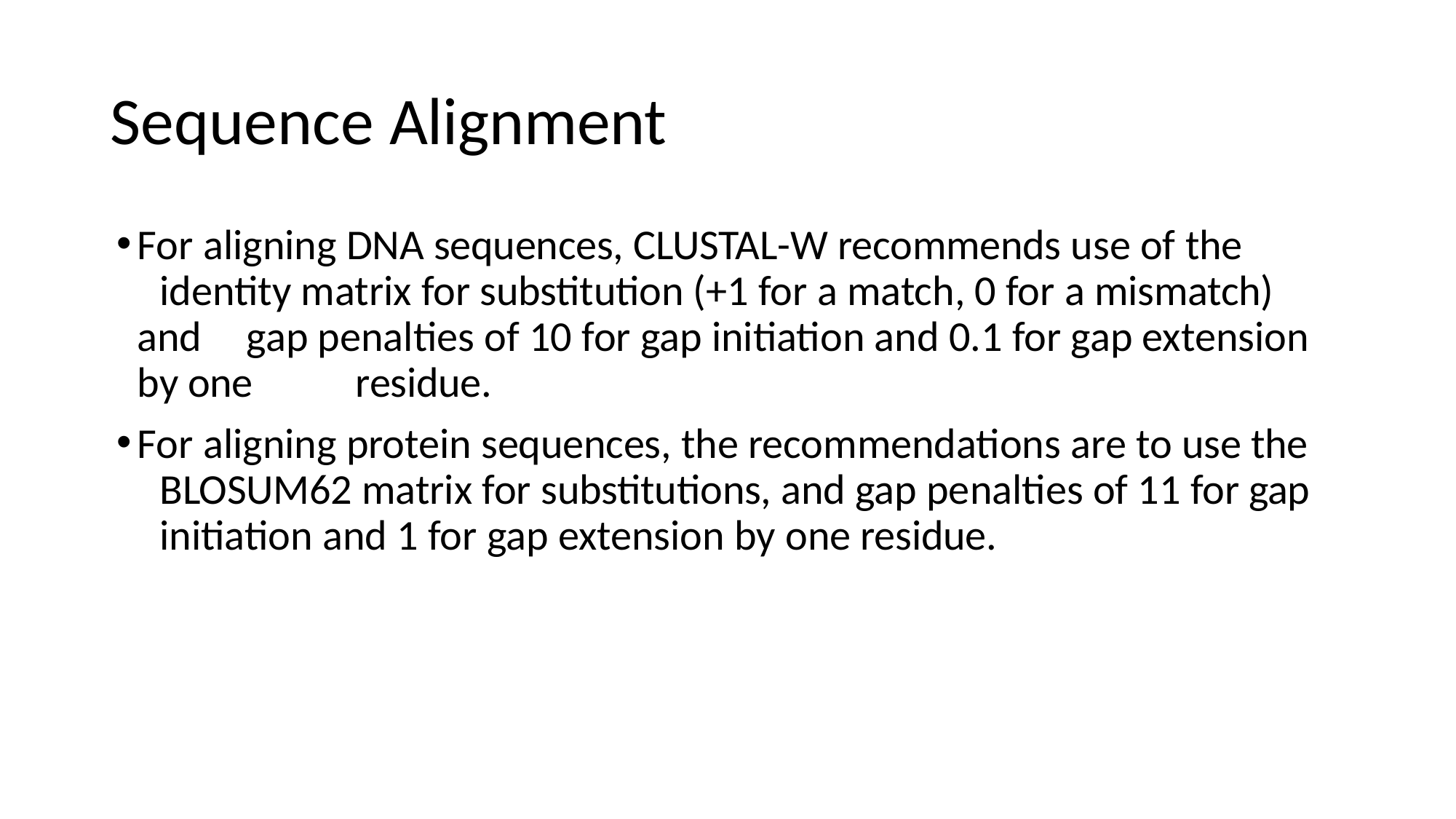

# Sequence Alignment
For aligning DNA sequences, CLUSTAL-W recommends use of the 	identity matrix for substitution (+1 for a match, 0 for a mismatch) and 	gap penalties of 10 for gap initiation and 0.1 for gap extension by one 	residue.
For aligning protein sequences, the recommendations are to use the 	BLOSUM62 matrix for substitutions, and gap penalties of 11 for gap 	initiation and 1 for gap extension by one residue.